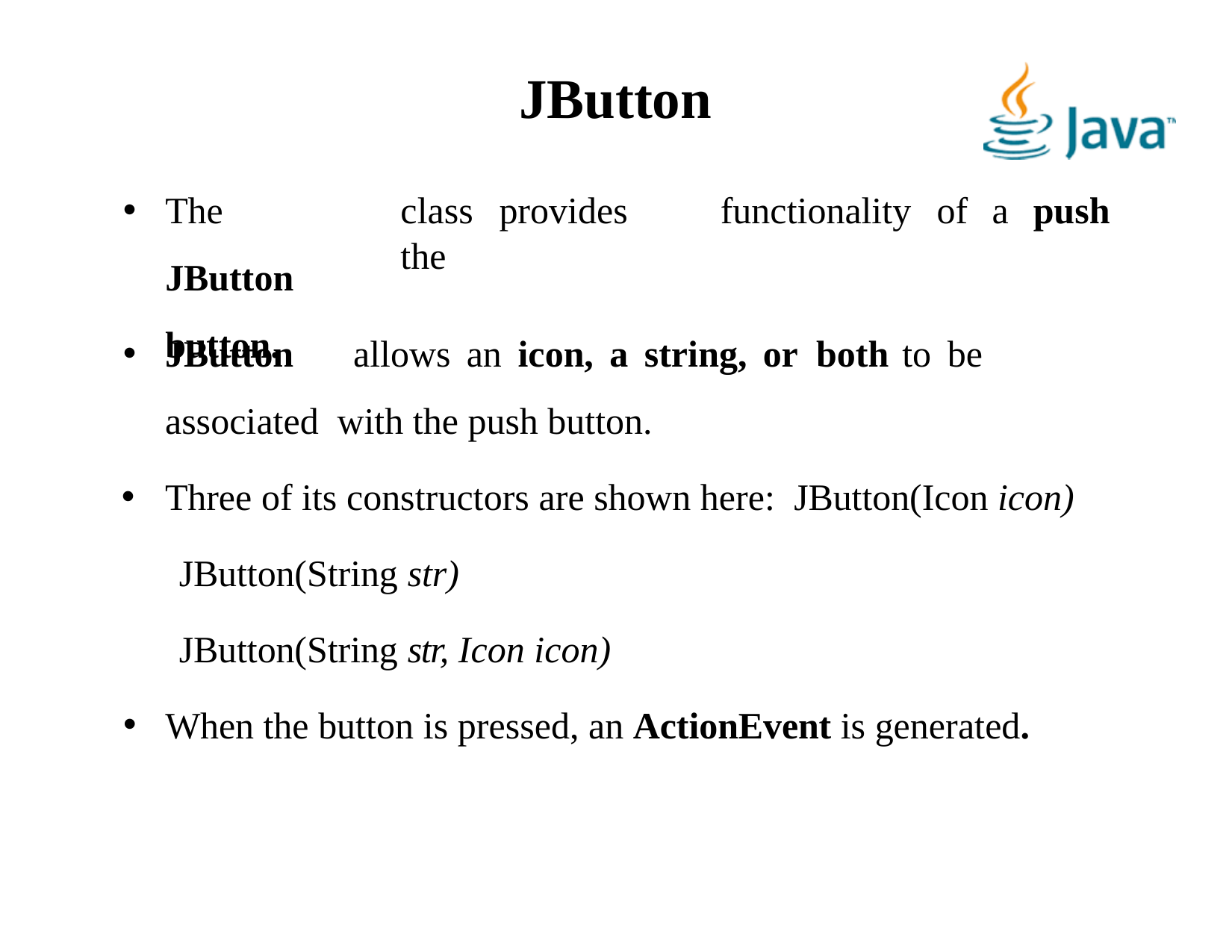

# JButton
The	JButton  button.
class	provides	the
functionality	of	a	push
JButton	allows	an	icon,	a	string,	or  both	to	be	associated  with the push button.
Three of its constructors are shown here:  JButton(Icon icon)
JButton(String str)
JButton(String str, Icon icon)
When the button is pressed, an ActionEvent is generated.